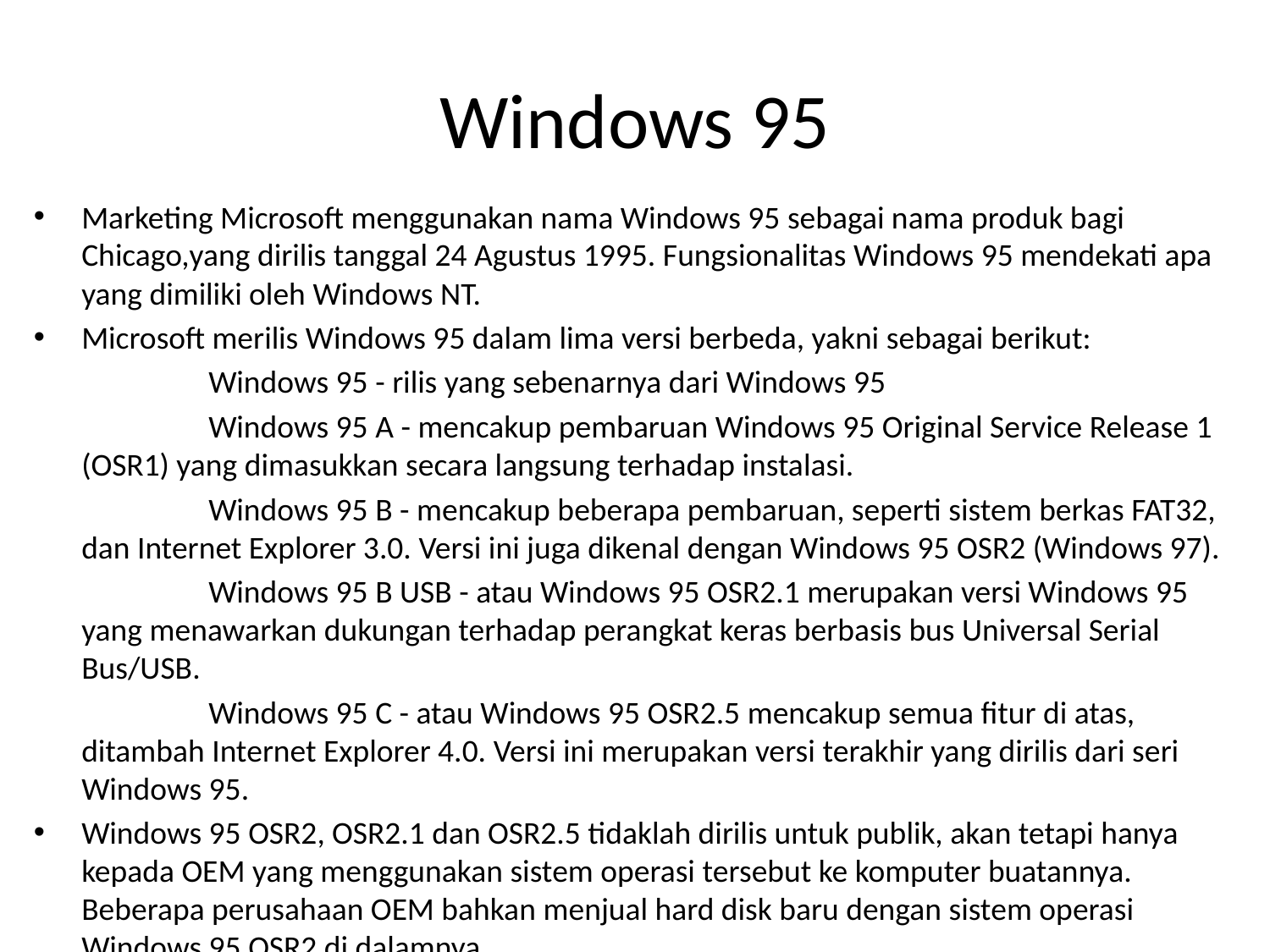

# Windows 95
Marketing Microsoft menggunakan nama Windows 95 sebagai nama produk bagi Chicago,yang dirilis tanggal 24 Agustus 1995. Fungsionalitas Windows 95 mendekati apa yang dimiliki oleh Windows NT.
Microsoft merilis Windows 95 dalam lima versi berbeda, yakni sebagai berikut:
		Windows 95 - rilis yang sebenarnya dari Windows 95
		Windows 95 A - mencakup pembaruan Windows 95 Original Service Release 1 (OSR1) yang dimasukkan secara langsung terhadap instalasi.
		Windows 95 B - mencakup beberapa pembaruan, seperti sistem berkas FAT32, dan Internet Explorer 3.0. Versi ini juga dikenal dengan Windows 95 OSR2 (Windows 97).
		Windows 95 B USB - atau Windows 95 OSR2.1 merupakan versi Windows 95 yang menawarkan dukungan terhadap perangkat keras berbasis bus Universal Serial Bus/USB.
		Windows 95 C - atau Windows 95 OSR2.5 mencakup semua fitur di atas, ditambah Internet Explorer 4.0. Versi ini merupakan versi terakhir yang dirilis dari seri Windows 95.
Windows 95 OSR2, OSR2.1 dan OSR2.5 tidaklah dirilis untuk publik, akan tetapi hanya kepada OEM yang menggunakan sistem operasi tersebut ke komputer buatannya. Beberapa perusahaan OEM bahkan menjual hard disk baru dengan sistem operasi Windows 95 OSR2 di dalamnya.